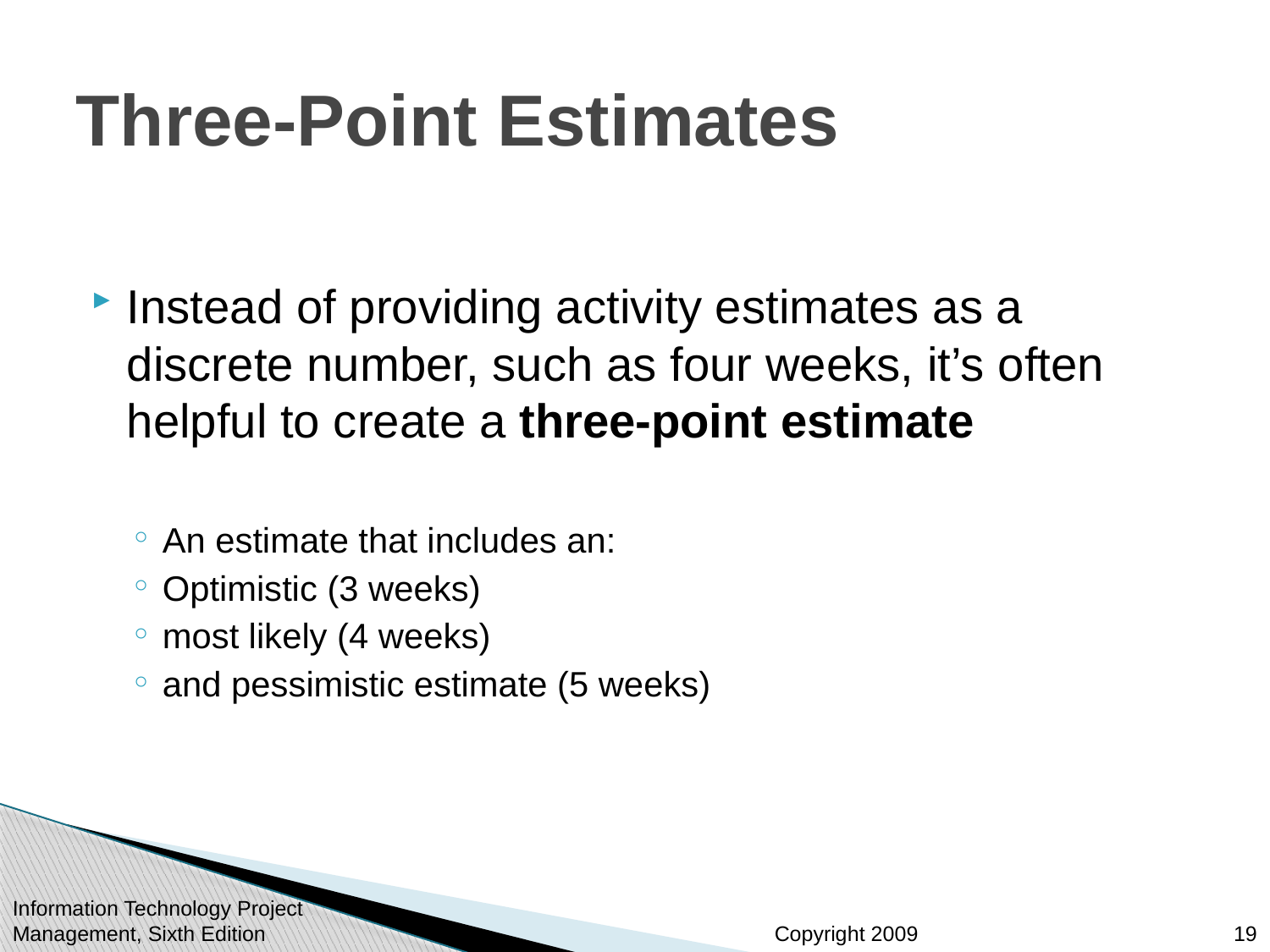

# Three-Point Estimates

Instead of providing activity estimates as a discrete number, such as four weeks, it’s often helpful to create a three-point estimate

An estimate that includes an:
Optimistic (3 weeks)
most likely (4 weeks)
and pessimistic estimate (5 weeks)
19